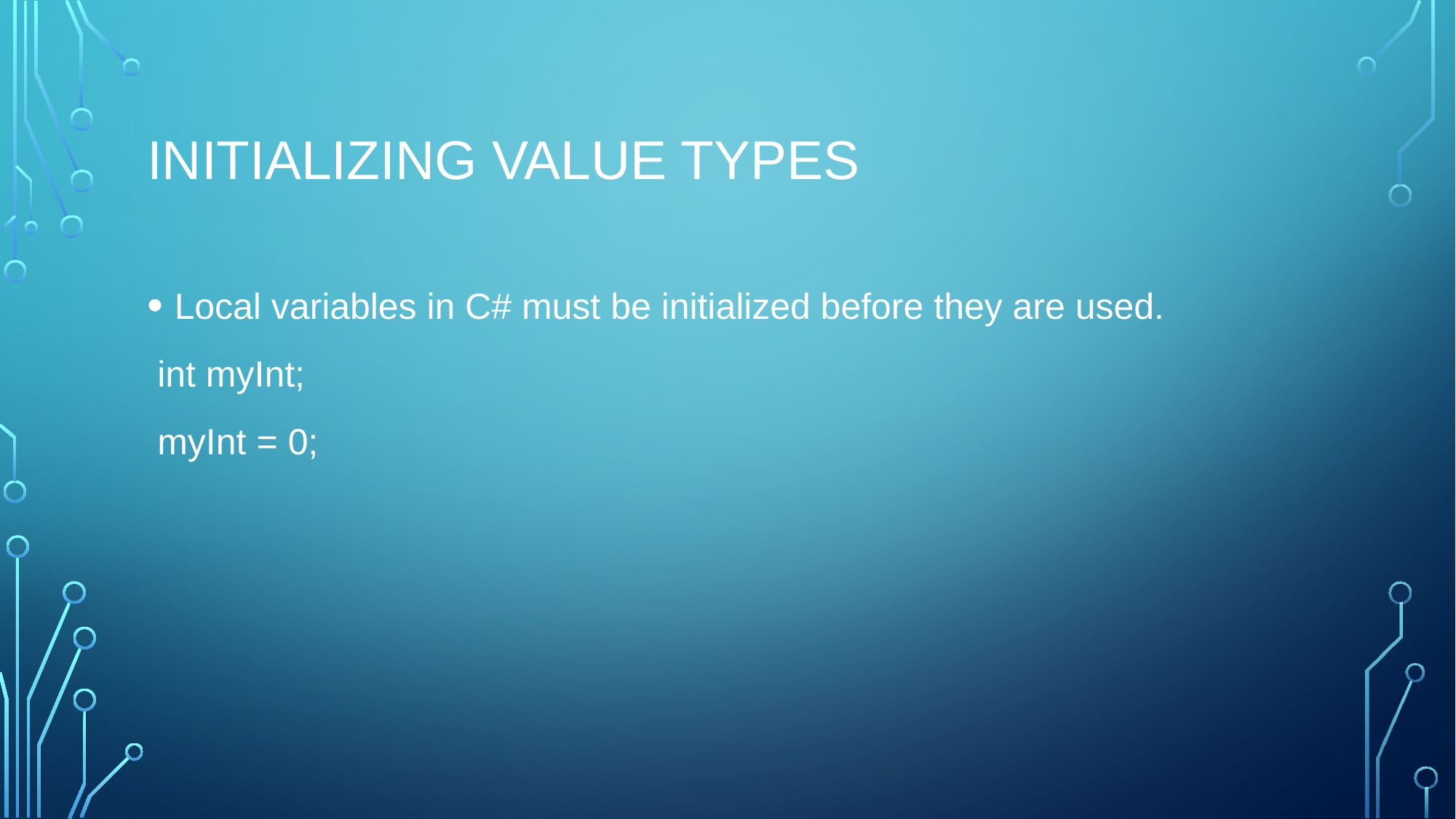

# Initializing Value Types
Local variables in C# must be initialized before they are used.
 int myInt;
 myInt = 0;